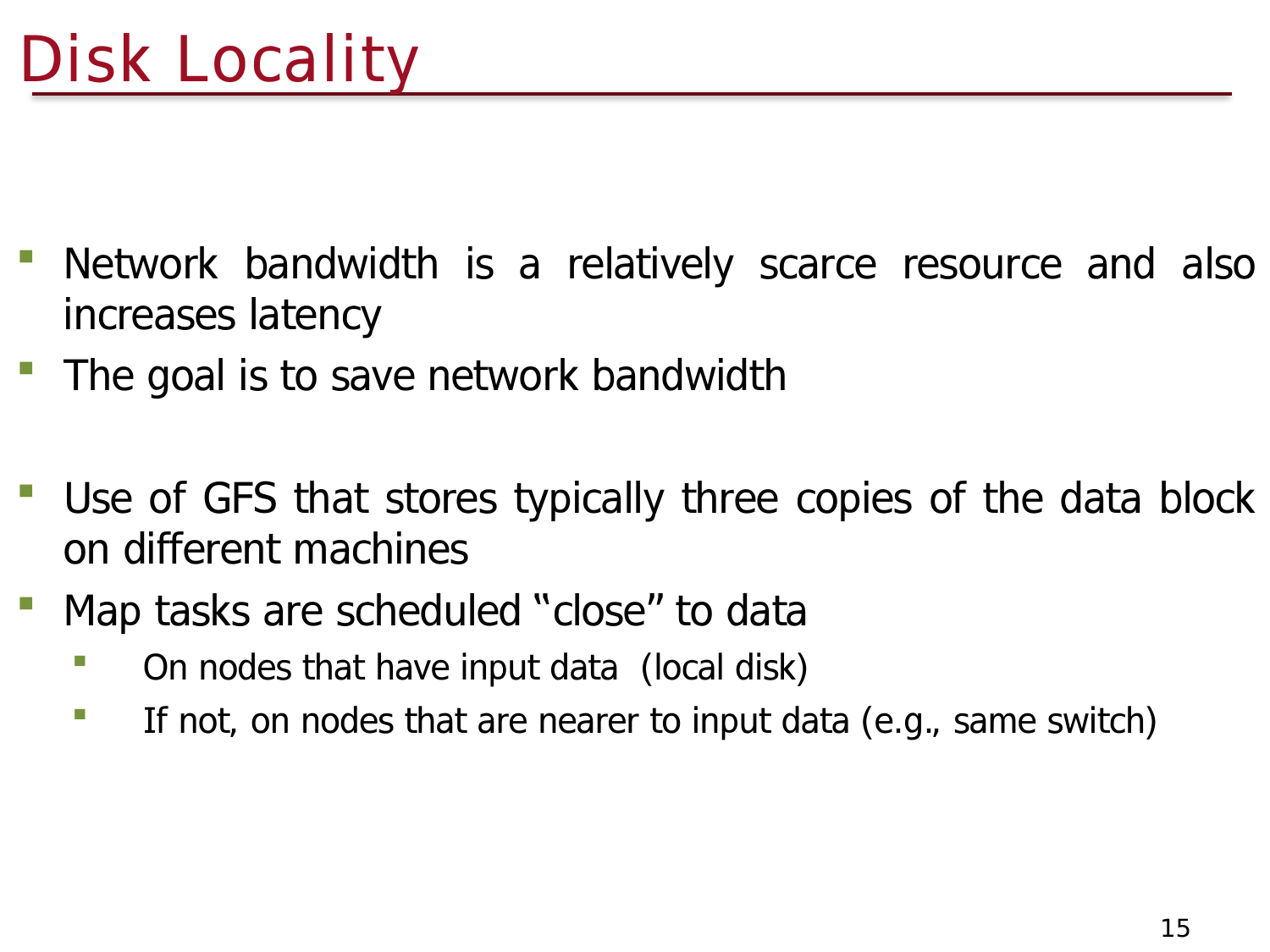

# Disk Locality
Network bandwidth is a relatively scarce resource and also increases latency
The goal is to save network bandwidth

Use of GFS that stores typically three copies of the data block on different machines
Map tasks are scheduled “close” to data
On nodes that have input data  (local disk)
If not, on nodes that are nearer to input data (e.g., same switch)
15